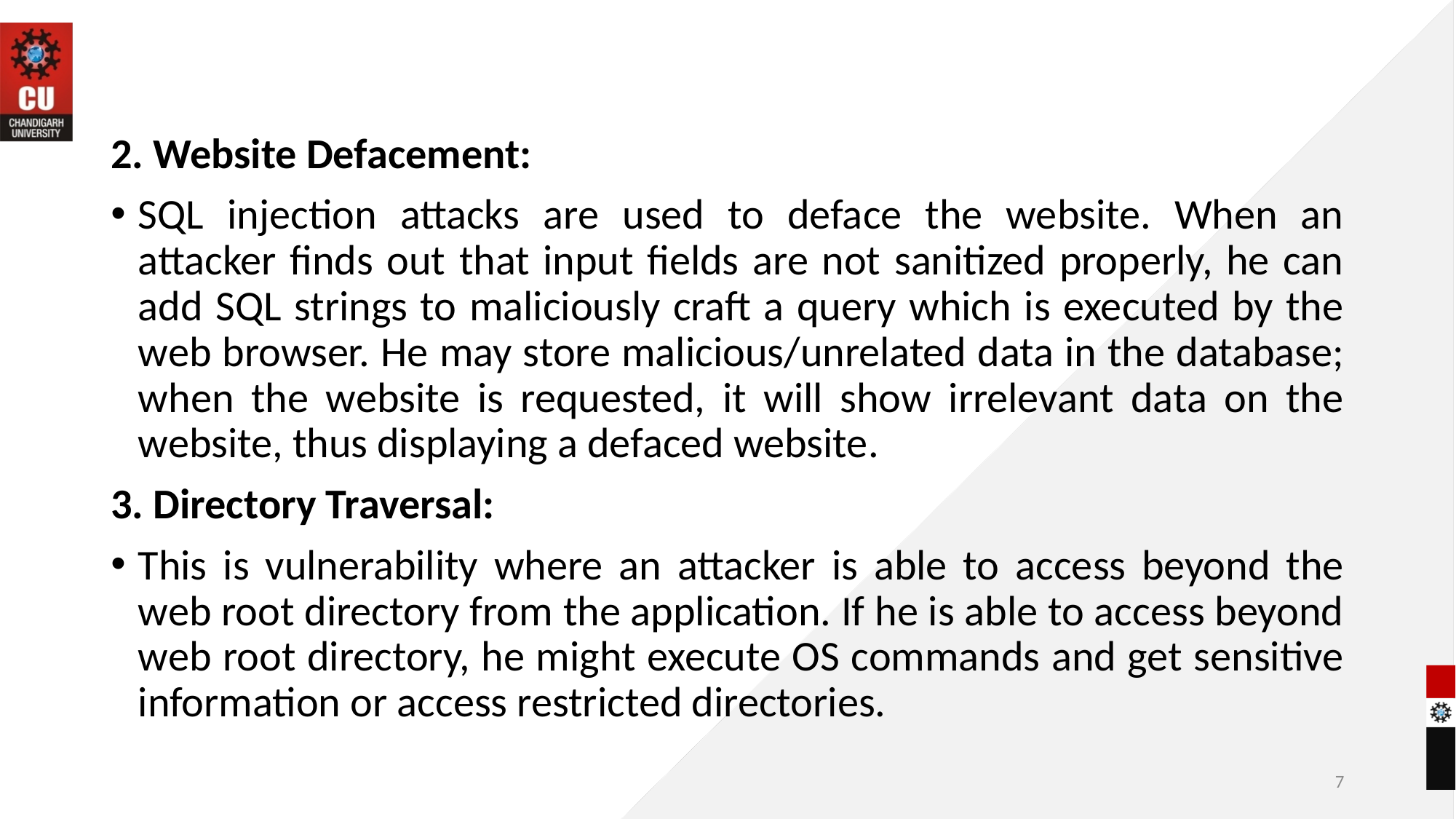

2. Website Defacement:
SQL injection attacks are used to deface the website. When an attacker finds out that input fields are not sanitized properly, he can add SQL strings to maliciously craft a query which is executed by the web browser. He may store malicious/unrelated data in the database; when the website is requested, it will show irrelevant data on the website, thus displaying a defaced website.
3. Directory Traversal:
This is vulnerability where an attacker is able to access beyond the web root directory from the application. If he is able to access beyond web root directory, he might execute OS commands and get sensitive information or access restricted directories.
7